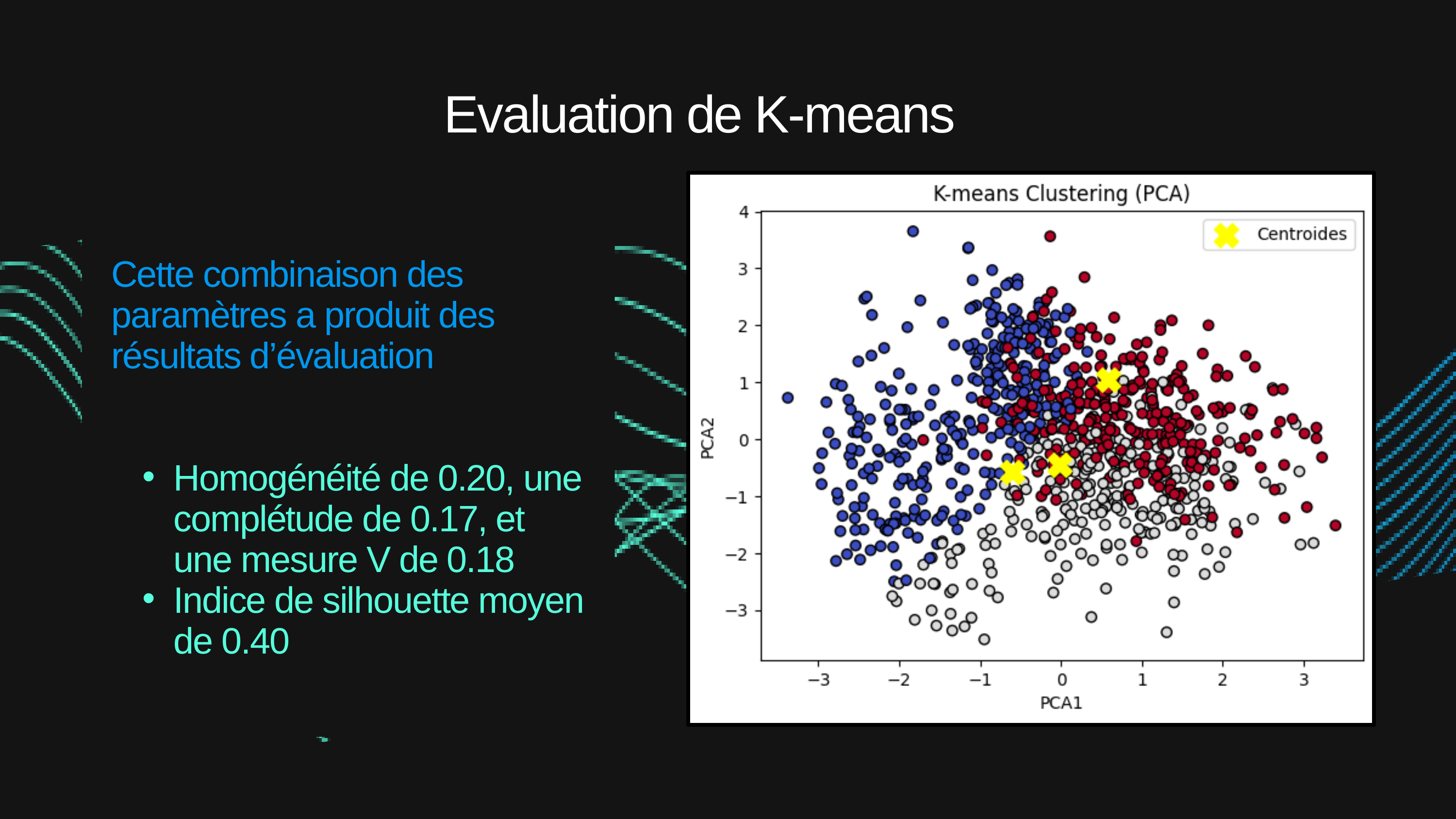

Evaluation de K-means

Cette combinaison des paramètres a produit des résultats d’évaluation

Homogénéité de 0.20, une complétude de 0.17, et une mesure V de 0.18
Indice de silhouette moyen de 0.40